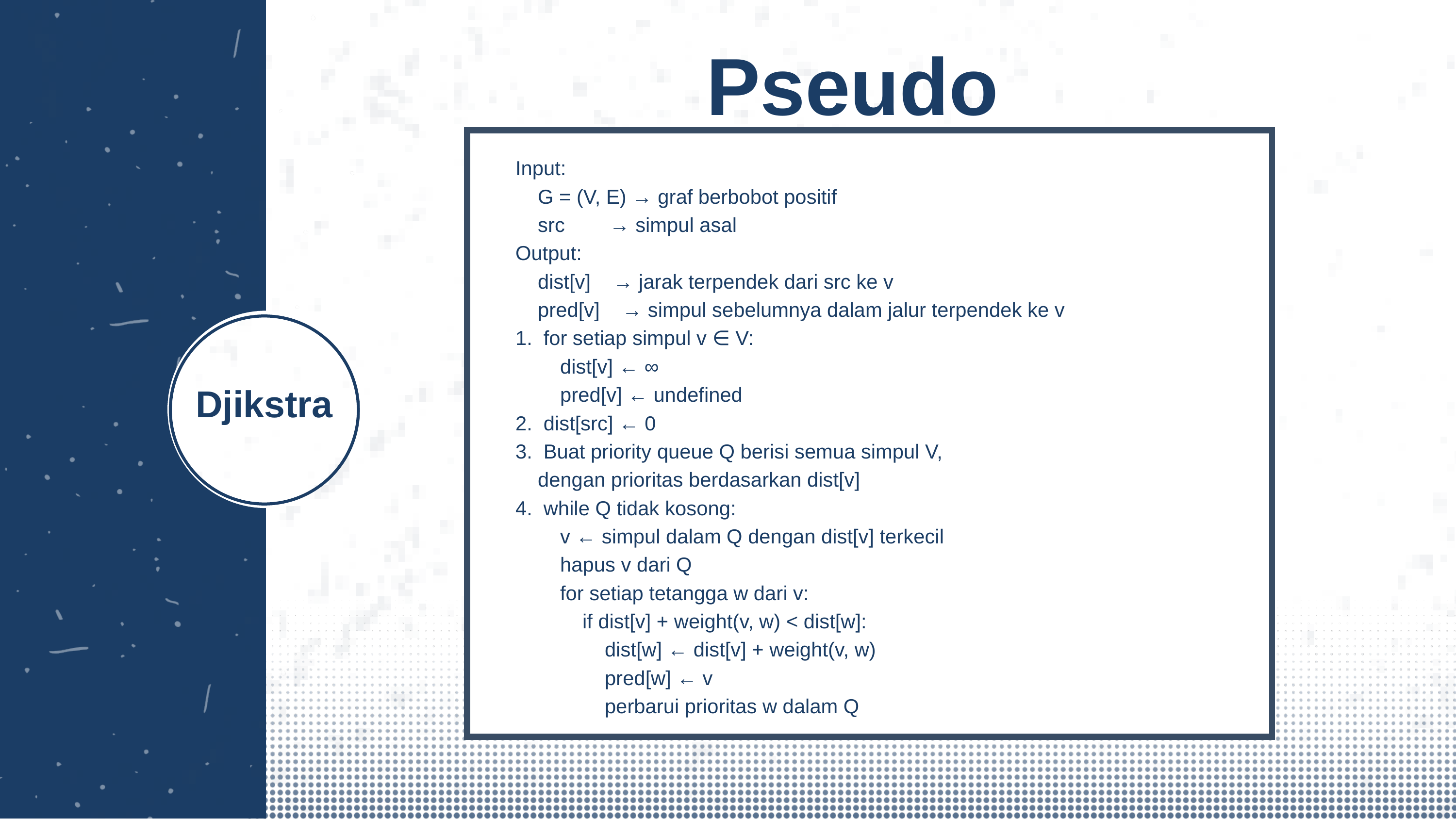

Pseudo Code

Input:
    G = (V, E) → graf berbobot positif
    src        → simpul asal
Output:
    dist[v]    → jarak terpendek dari src ke v
    pred[v]    → simpul sebelumnya dalam jalur terpendek ke v
1.  for setiap simpul v ∈ V:
        dist[v] ← ∞
        pred[v] ← undefined
2.  dist[src] ← 0
3.  Buat priority queue Q berisi semua simpul V,
    dengan prioritas berdasarkan dist[v]
4.  while Q tidak kosong:
        v ← simpul dalam Q dengan dist[v] terkecil
        hapus v dari Q
        for setiap tetangga w dari v:
            if dist[v] + weight(v, w) < dist[w]:
                dist[w] ← dist[v] + weight(v, w)
                pred[w] ← v
                perbarui prioritas w dalam Q

1

Djikstra